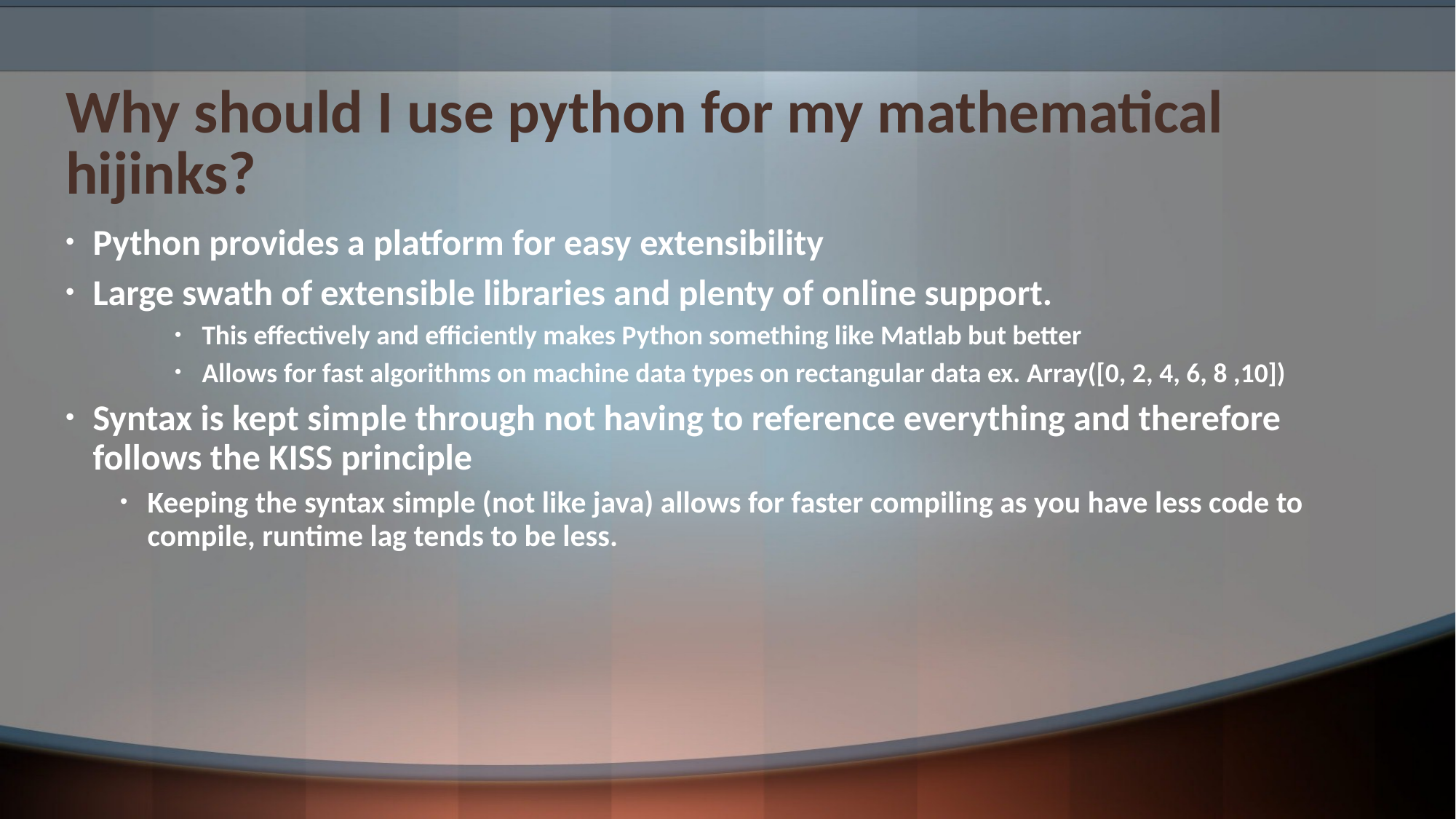

# Why should I use python for my mathematical hijinks?
Python provides a platform for easy extensibility
Large swath of extensible libraries and plenty of online support.
This effectively and efficiently makes Python something like Matlab but better
Allows for fast algorithms on machine data types on rectangular data ex. Array([0, 2, 4, 6, 8 ,10])
Syntax is kept simple through not having to reference everything and therefore follows the KISS principle
Keeping the syntax simple (not like java) allows for faster compiling as you have less code to compile, runtime lag tends to be less.